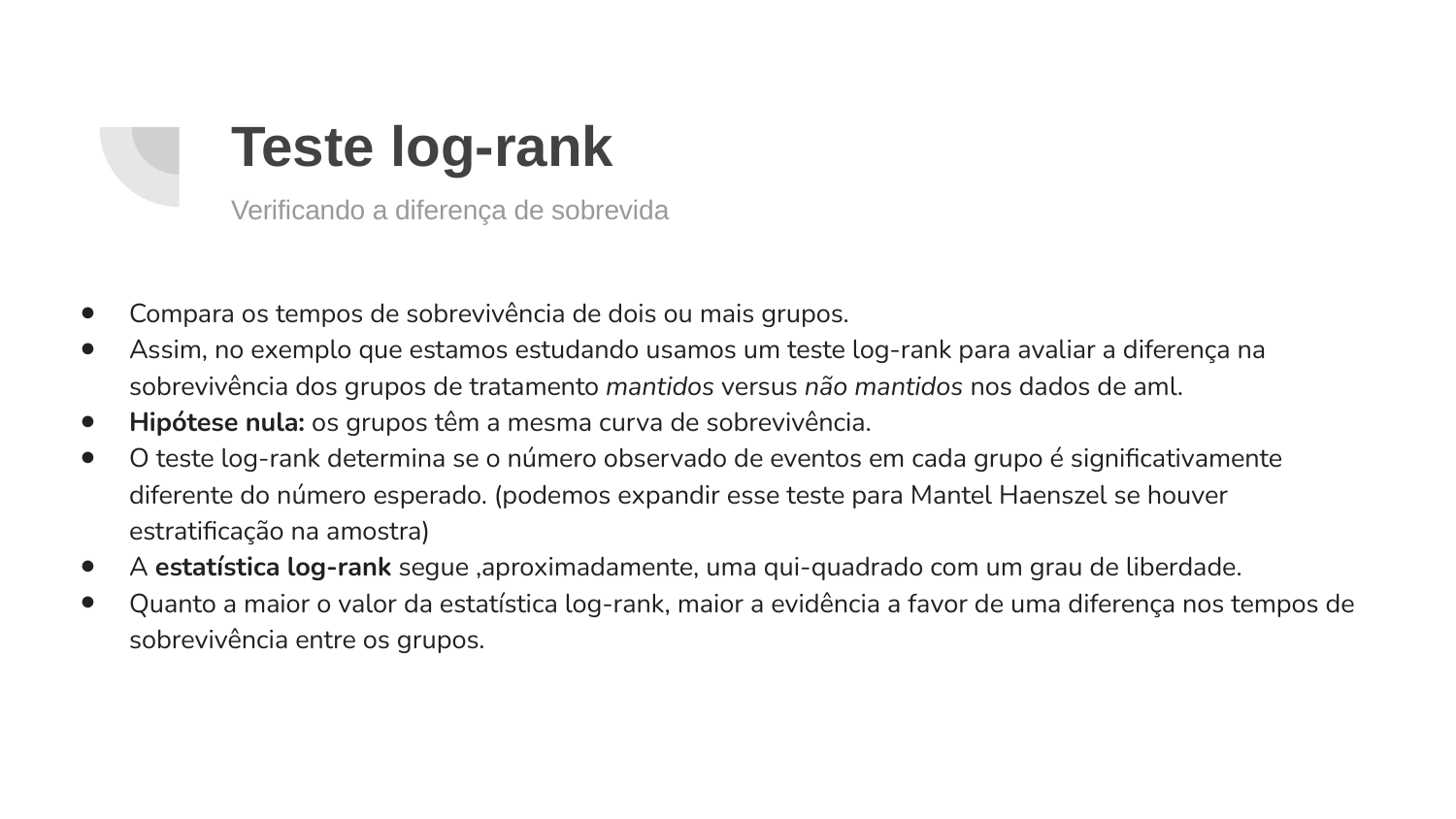

# Teste log-rank
Verificando a diferença de sobrevida

Compara os tempos de sobrevivência de dois ou mais grupos.
Assim, no exemplo que estamos estudando usamos um teste log-rank para avaliar a diferença na sobrevivência dos grupos de tratamento mantidos versus não mantidos nos dados de aml.
Hipótese nula: os grupos têm a mesma curva de sobrevivência.
O teste log-rank determina se o número observado de eventos em cada grupo é significativamente diferente do número esperado. (podemos expandir esse teste para Mantel Haenszel se houver estratificação na amostra)
A estatística log-rank segue ,aproximadamente, uma qui-quadrado com um grau de liberdade.
Quanto a maior o valor da estatística log-rank, maior a evidência a favor de uma diferença nos tempos de sobrevivência entre os grupos.